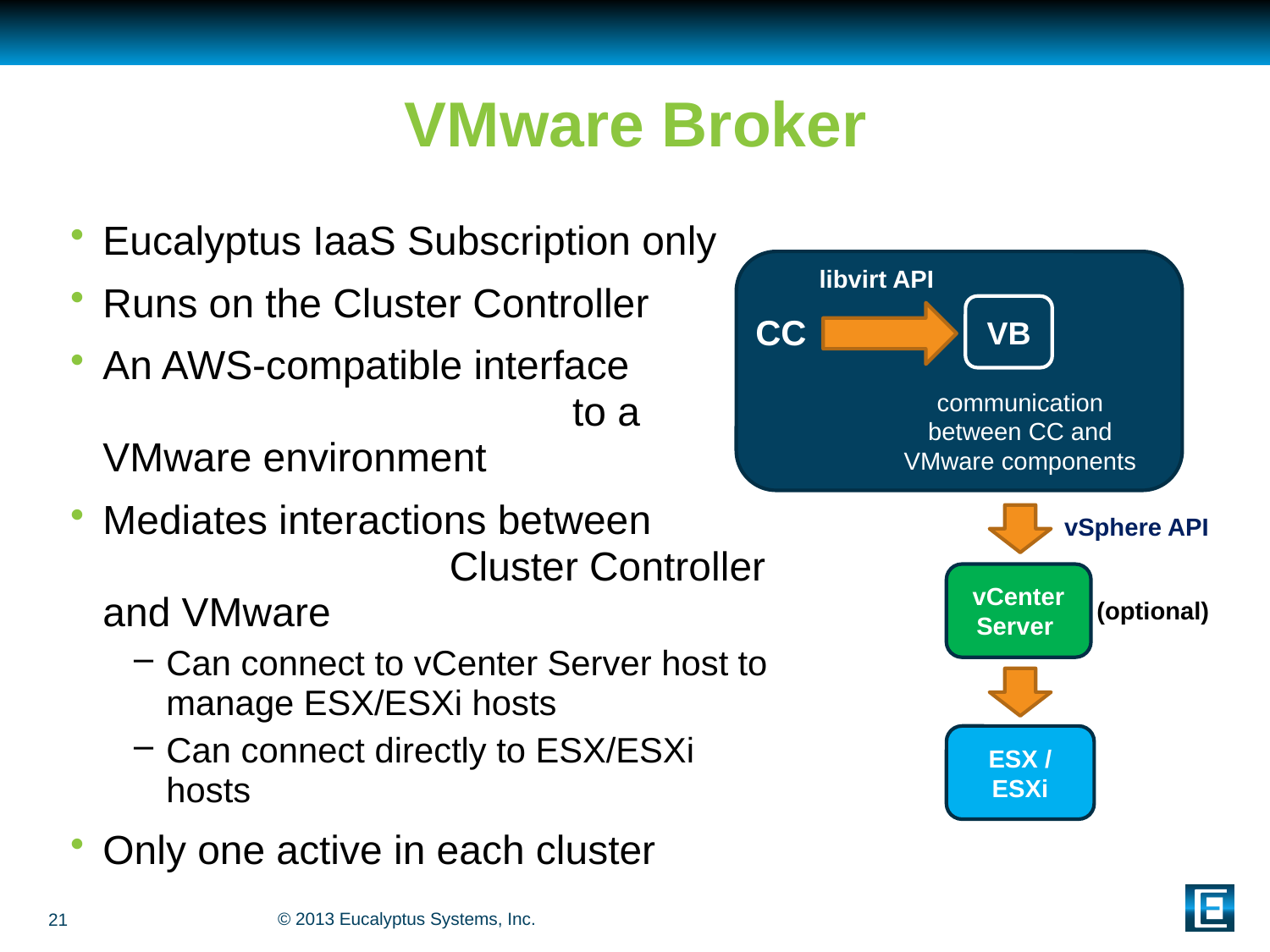

# VMware Broker
Eucalyptus IaaS Subscription only
Runs on the Cluster Controller
An AWS-compatible interface                                                       to a VMware environment
Mediates interactions between                                          Cluster Controller and VMware
Can connect to vCenter Server host to manage ESX/ESXi hosts
Can connect directly to ESX/ESXi hosts
Only one active in each cluster

libvirt API

VB
CC
communication between CC and VMware components

vSphere API
vCenter Server
(optional)

ESX / ESXi
21